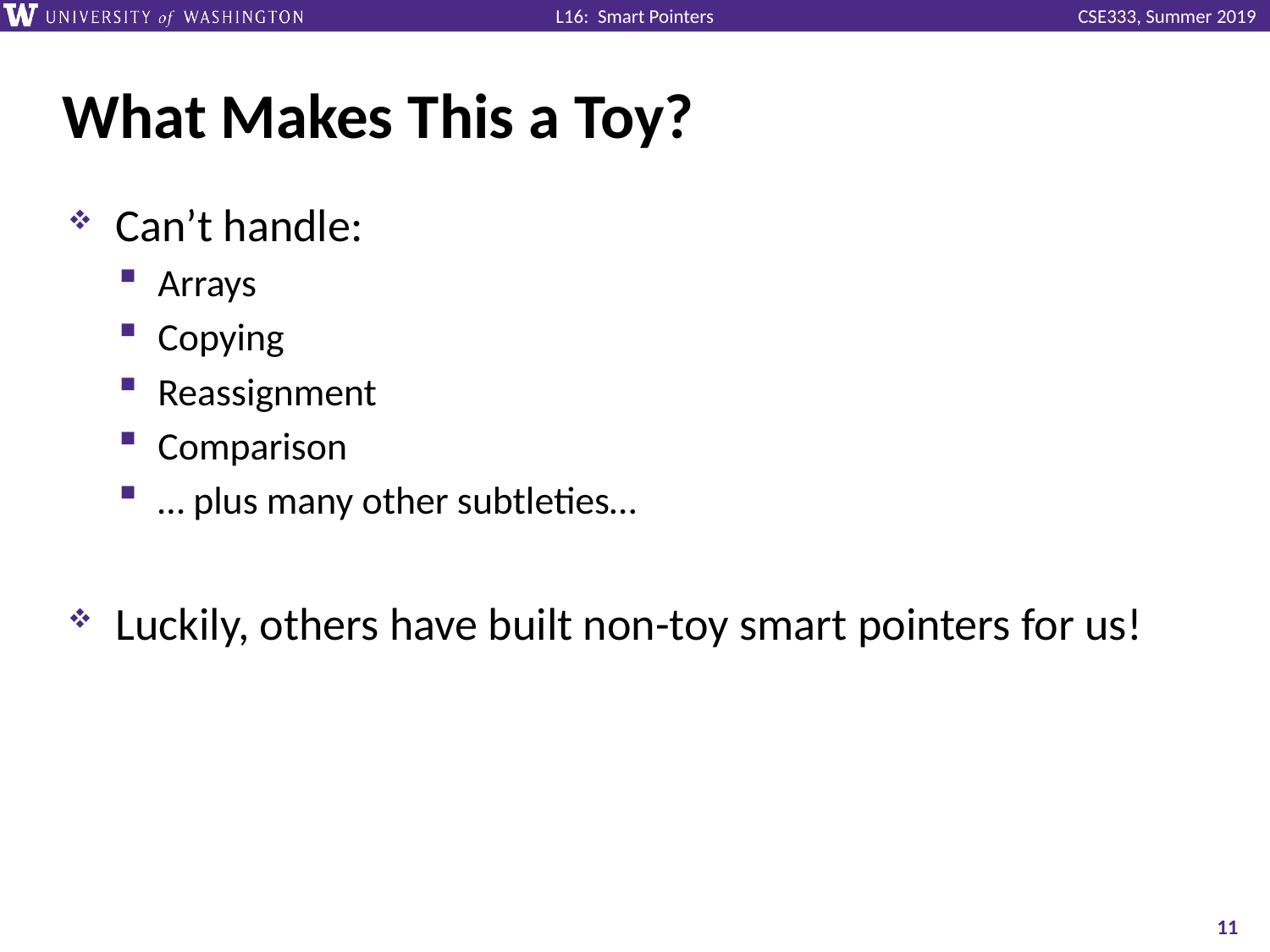

# What Makes This a Toy?
Can’t handle:
Arrays
Copying
Reassignment
Comparison
… plus many other subtleties…

Luckily, others have built non-toy smart pointers for us!
11